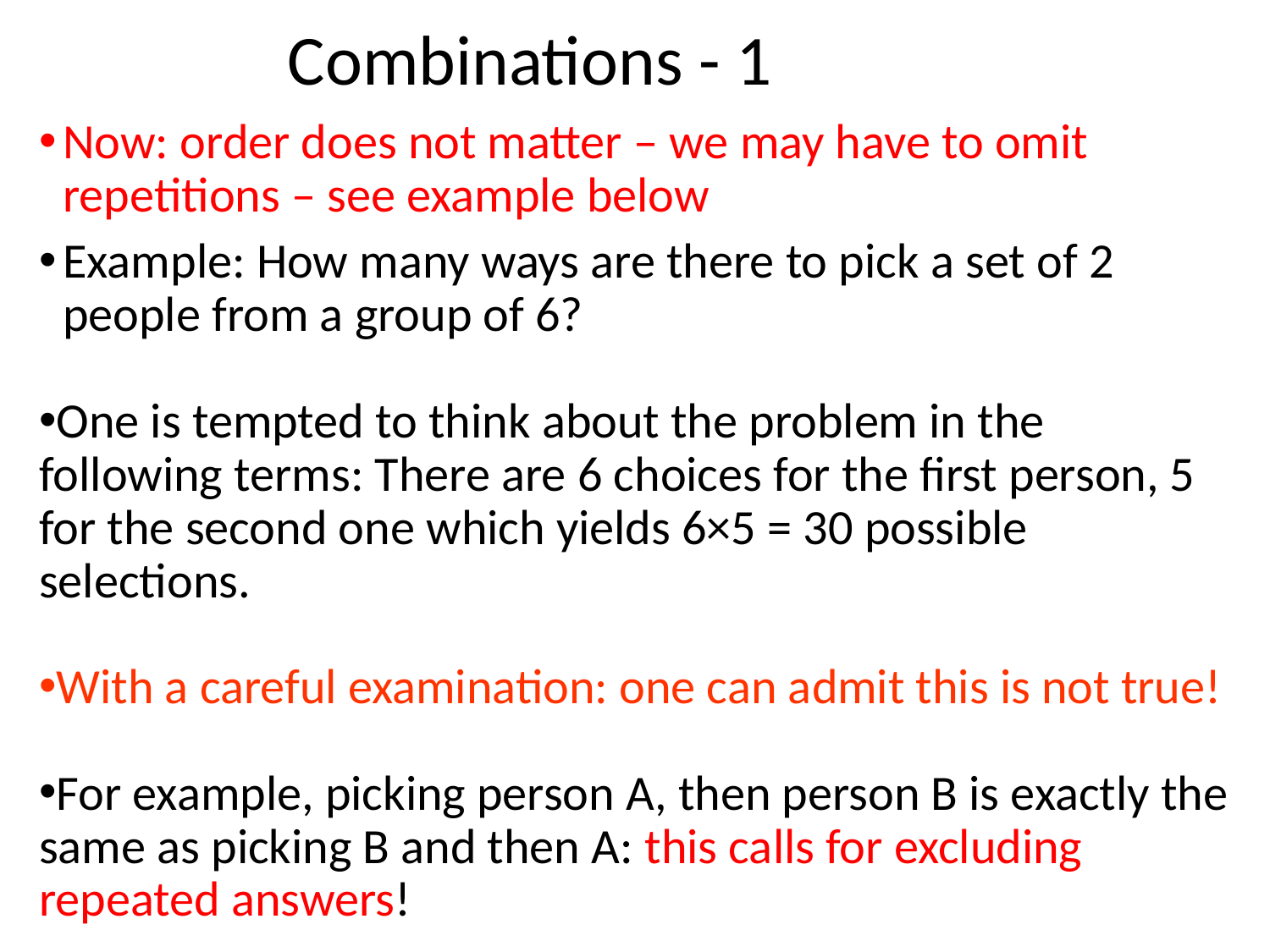

# Combinations - 1
Now: order does not matter – we may have to omit repetitions – see example below
Example: How many ways are there to pick a set of 2 people from a group of 6?

One is tempted to think about the problem in the following terms: There are 6 choices for the first person, 5 for the second one which yields 6×5 = 30 possible selections.

With a careful examination: one can admit this is not true!

For example, picking person A, then person B is exactly the same as picking B and then A: this calls for excluding repeated answers!